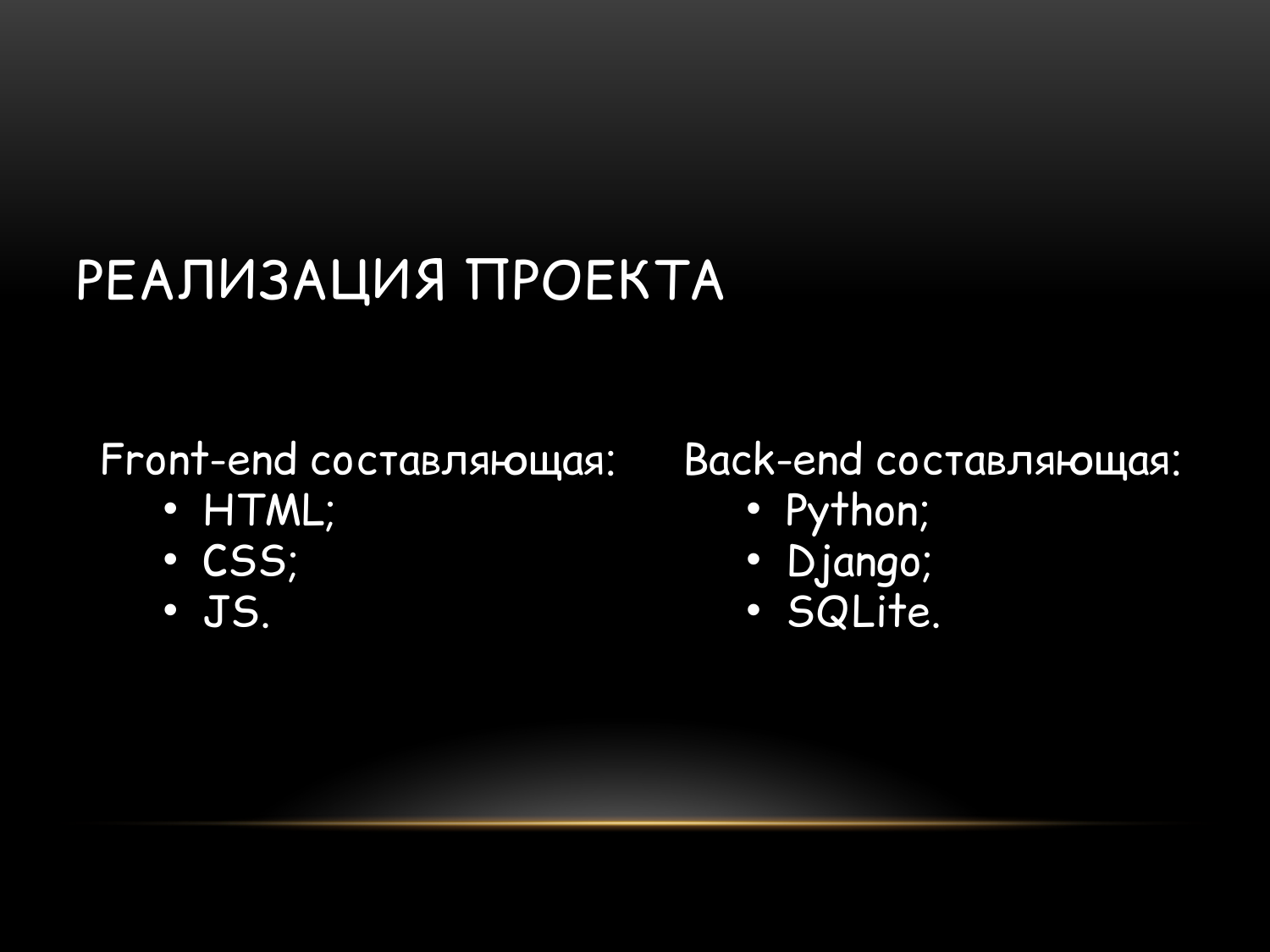

# Реализация проекта
Front-end составляющая:
HTML;
CSS;
JS.
Back-end составляющая:
Python;
Django;
SQLite.